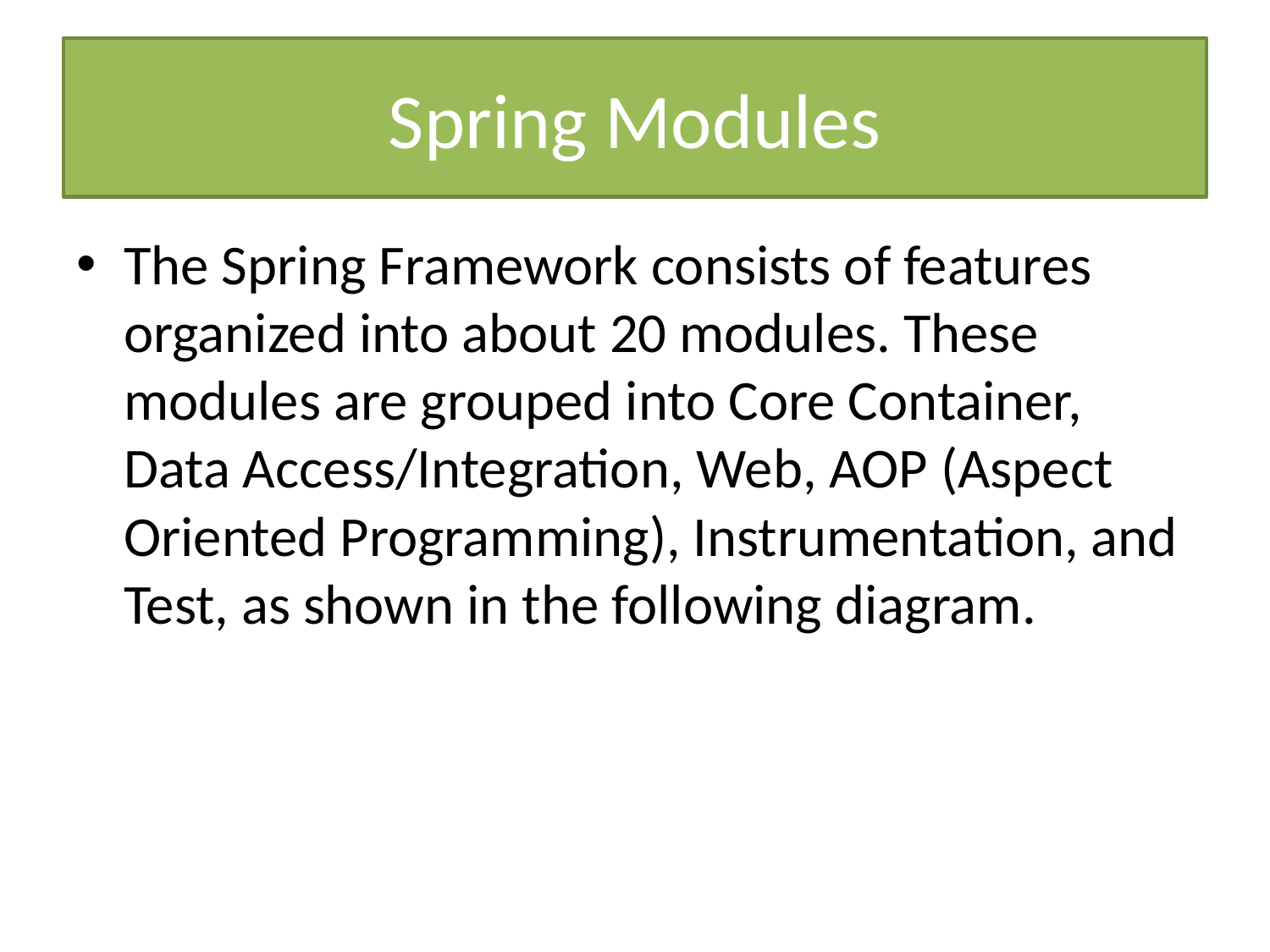

# Spring Modules
The Spring Framework consists of features organized into about 20 modules. These modules are grouped into Core Container, Data Access/Integration, Web, AOP (Aspect Oriented Programming), Instrumentation, and Test, as shown in the following diagram.